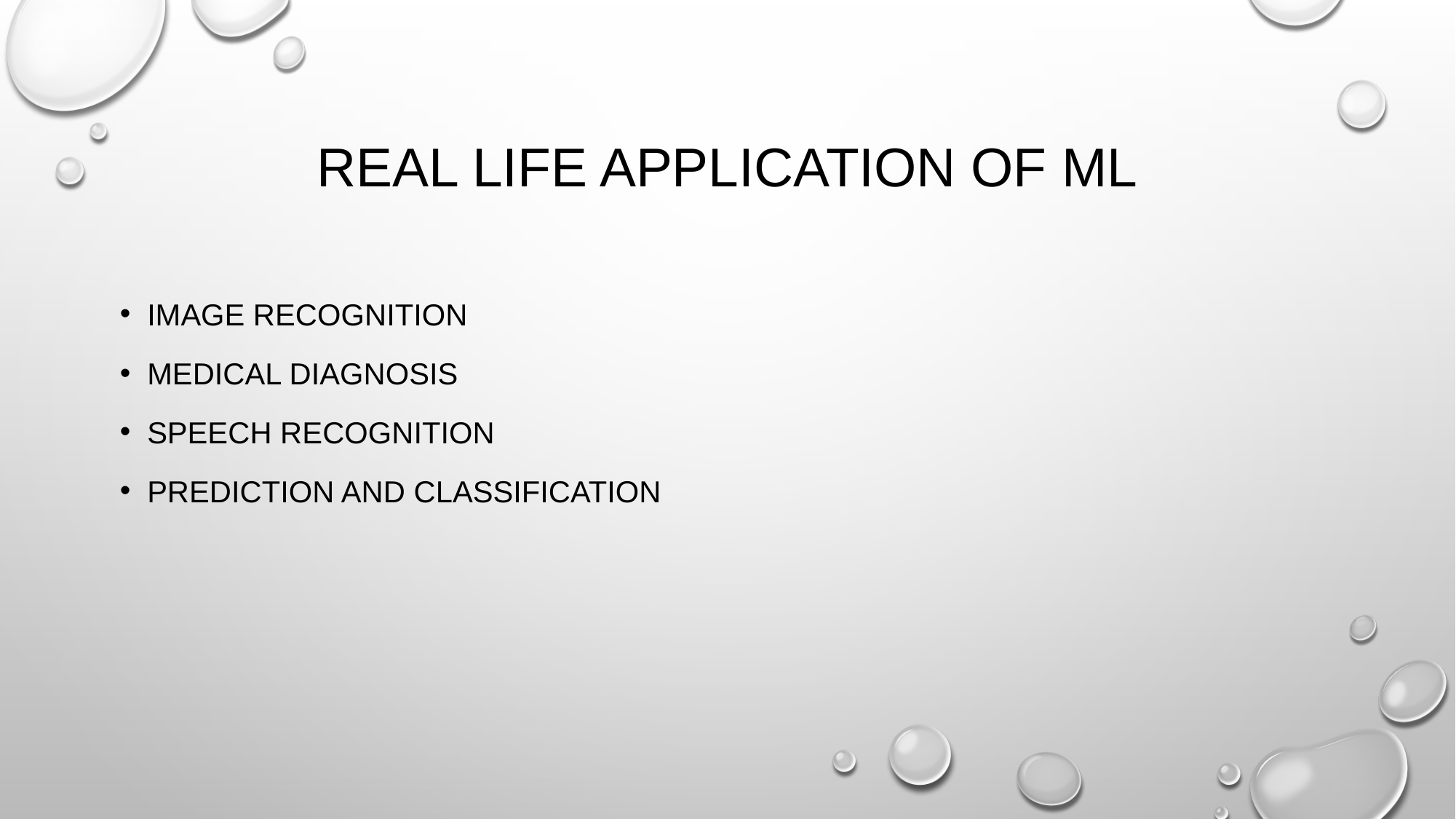

# Real life application of ML
Image recognition
Medical diagnosis
Speech recognition
Prediction and classification